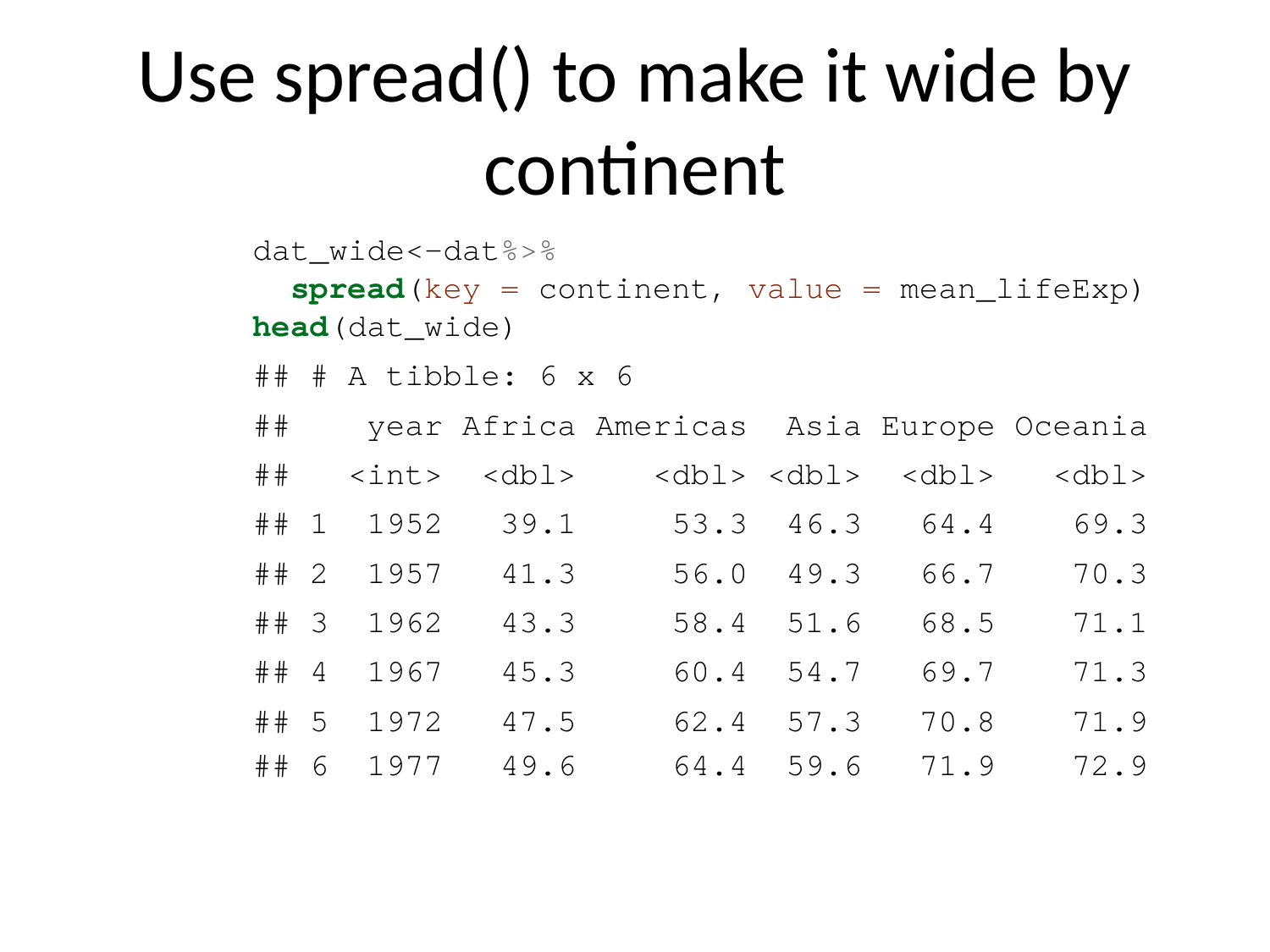

# Use spread() to make it wide by continent
dat_wide<-dat%>%
  spread(key = continent, value = mean_lifeExp)
head(dat_wide)
## # A tibble: 6 x 6
##    year Africa Americas  Asia Europe Oceania
##   <int>  <dbl>    <dbl> <dbl>  <dbl>   <dbl>
## 1  1952   39.1     53.3  46.3   64.4    69.3
## 2  1957   41.3     56.0  49.3   66.7    70.3
## 3  1962   43.3     58.4  51.6   68.5    71.1
## 4  1967   45.3     60.4  54.7   69.7    71.3
## 5  1972   47.5     62.4  57.3   70.8    71.9
## 6  1977   49.6     64.4  59.6   71.9    72.9